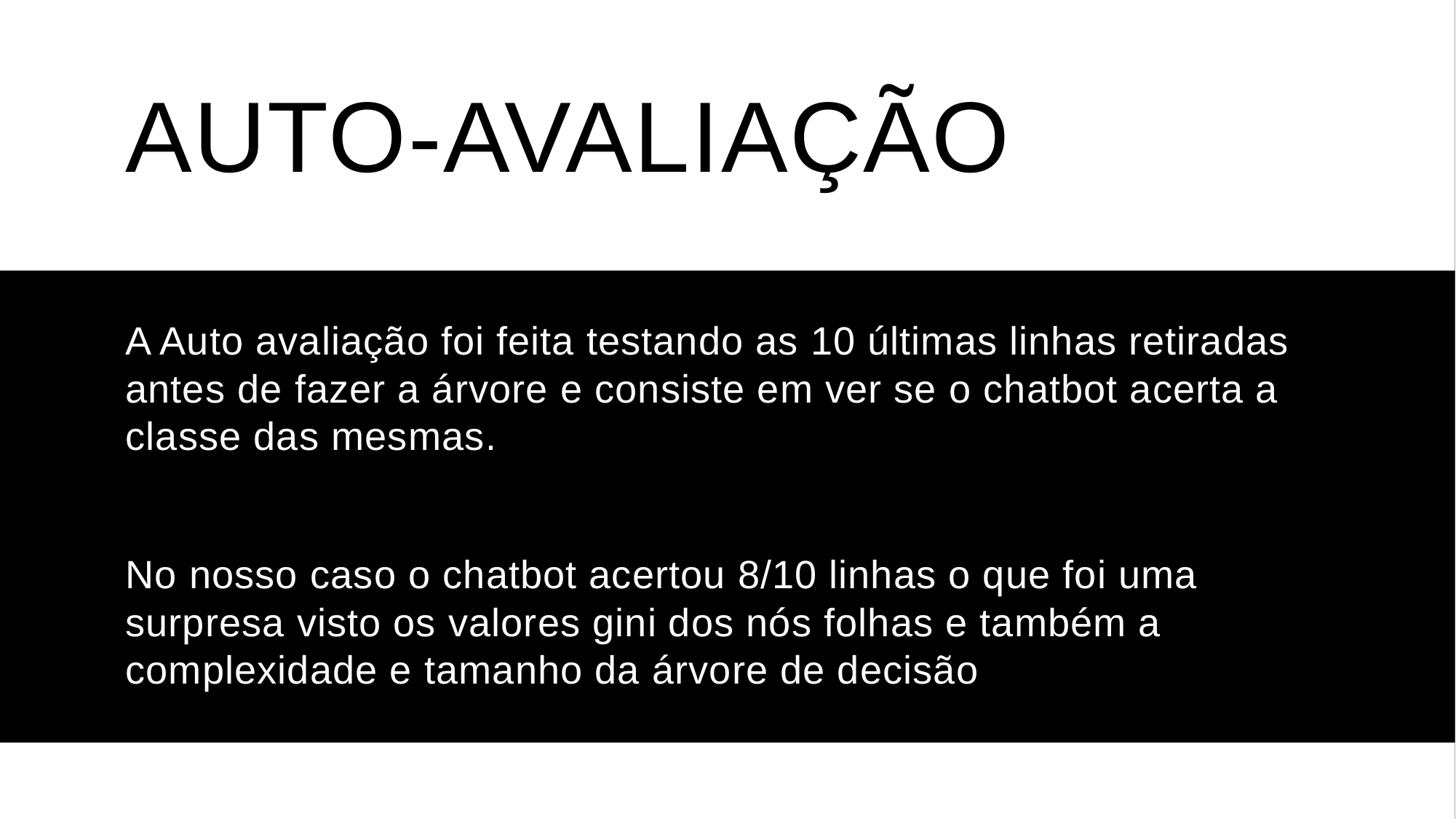

# AUTO-AVALIAÇÃO

A Auto avaliação foi feita testando as 10 últimas linhas retiradas antes de fazer a árvore e consiste em ver se o chatbot acerta a classe das mesmas.

No nosso caso o chatbot acertou 8/10 linhas o que foi uma surpresa visto os valores gini dos nós folhas e também a complexidade e tamanho da árvore de decisão